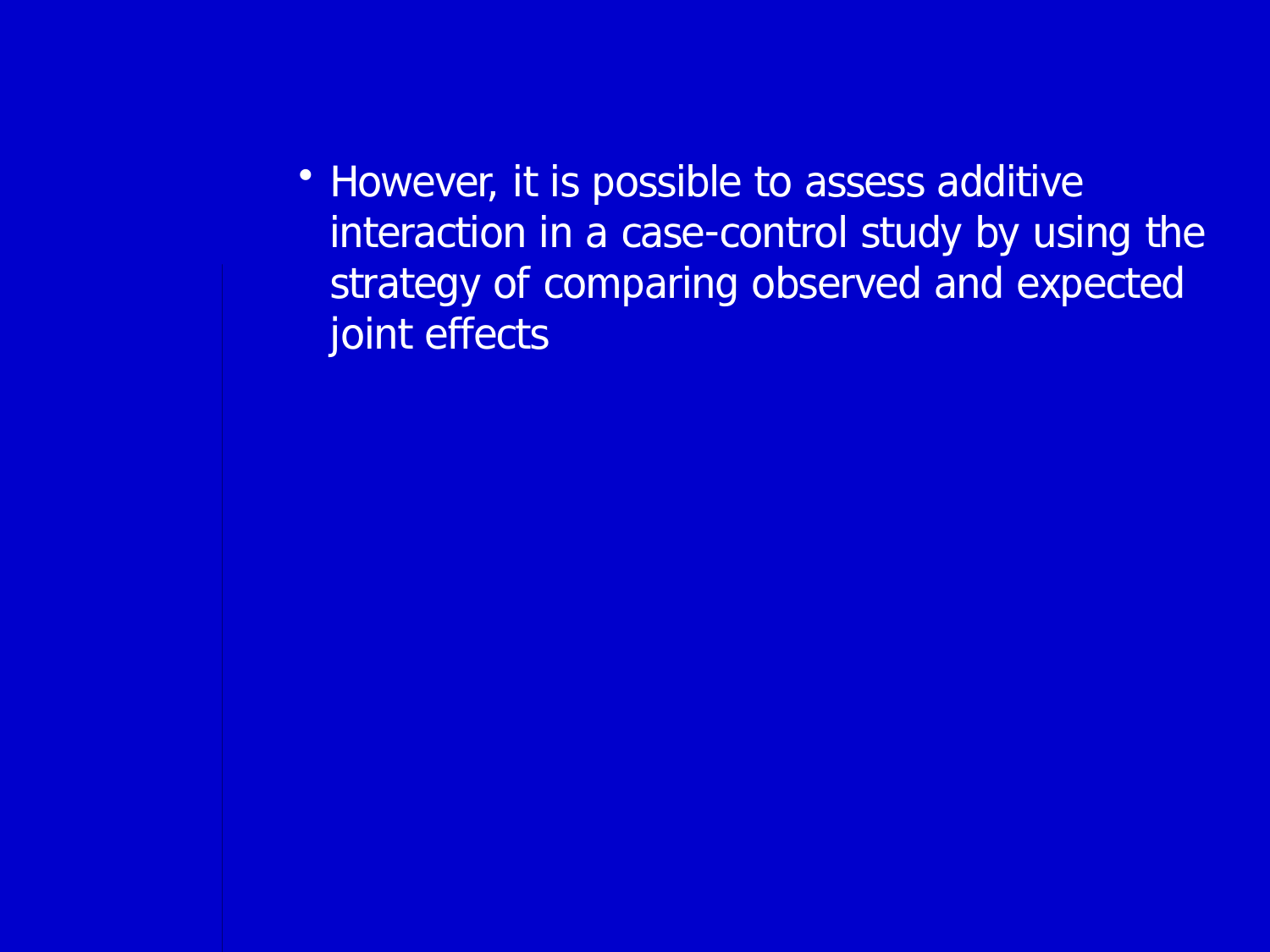

#
However, it is possible to assess additive interaction in a case-control study by using the strategy of comparing observed and expected joint effects